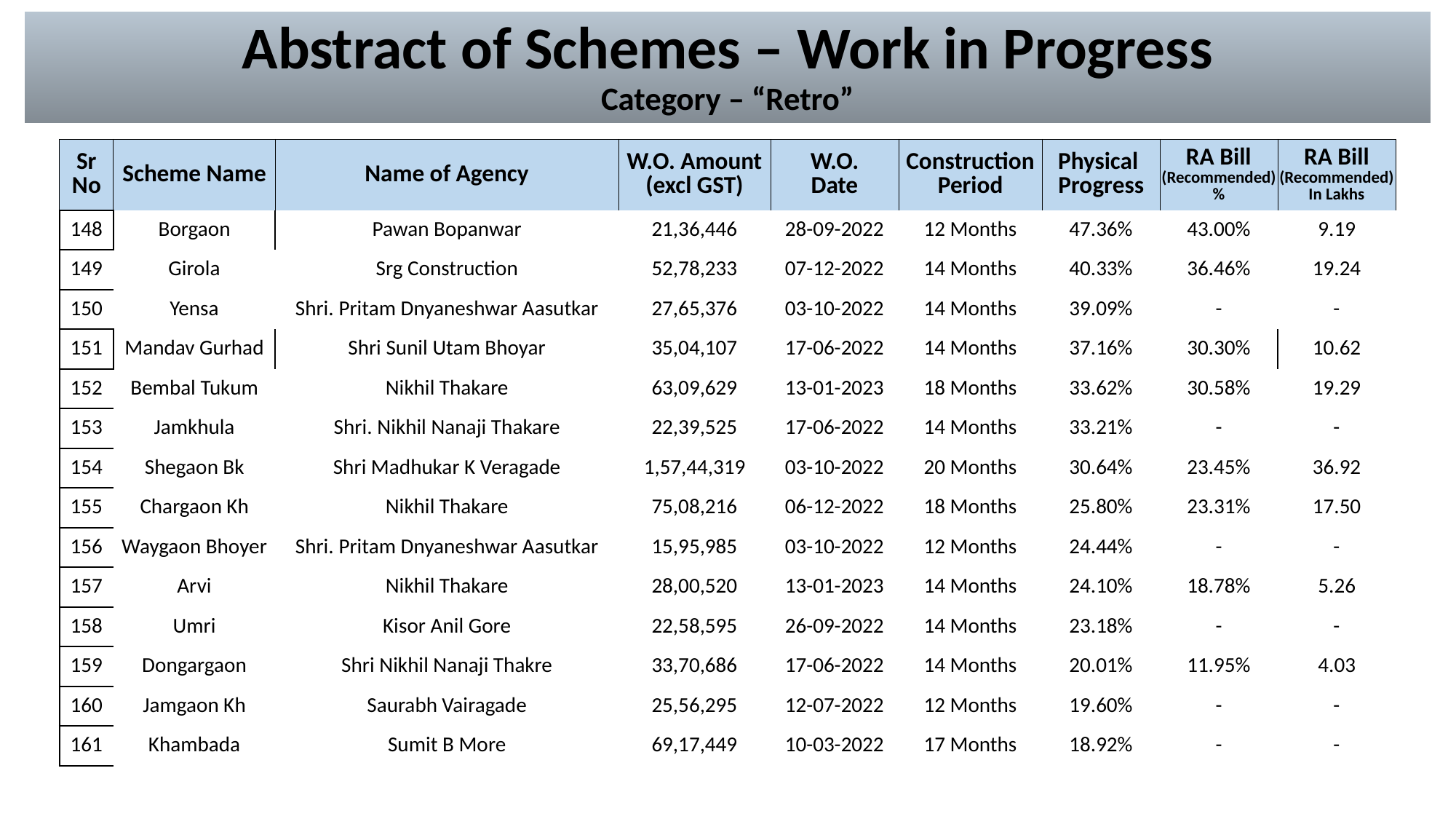

# Abstract of Schemes – Work in Progress Category – “Retro”
| Sr No | Scheme Name | Name of Agency | W.O. Amount (excl GST) | W.O. Date | Construction Period | Physical Progress | RA Bill (Recommended) % | RA Bill (Recommended) In Lakhs |
| --- | --- | --- | --- | --- | --- | --- | --- | --- |
| 148 | Borgaon | Pawan Bopanwar | 21,36,446 | 28-09-2022 | 12 Months | 47.36% | 43.00% | 9.19 |
| --- | --- | --- | --- | --- | --- | --- | --- | --- |
| 149 | Girola | Srg Construction | 52,78,233 | 07-12-2022 | 14 Months | 40.33% | 36.46% | 19.24 |
| 150 | Yensa | Shri. Pritam Dnyaneshwar Aasutkar | 27,65,376 | 03-10-2022 | 14 Months | 39.09% | - | - |
| 151 | Mandav Gurhad | Shri Sunil Utam Bhoyar | 35,04,107 | 17-06-2022 | 14 Months | 37.16% | 30.30% | 10.62 |
| 152 | Bembal Tukum | Nikhil Thakare | 63,09,629 | 13-01-2023 | 18 Months | 33.62% | 30.58% | 19.29 |
| 153 | Jamkhula | Shri. Nikhil Nanaji Thakare | 22,39,525 | 17-06-2022 | 14 Months | 33.21% | - | - |
| 154 | Shegaon Bk | Shri Madhukar K Veragade | 1,57,44,319 | 03-10-2022 | 20 Months | 30.64% | 23.45% | 36.92 |
| 155 | Chargaon Kh | Nikhil Thakare | 75,08,216 | 06-12-2022 | 18 Months | 25.80% | 23.31% | 17.50 |
| 156 | Waygaon Bhoyer | Shri. Pritam Dnyaneshwar Aasutkar | 15,95,985 | 03-10-2022 | 12 Months | 24.44% | - | - |
| 157 | Arvi | Nikhil Thakare | 28,00,520 | 13-01-2023 | 14 Months | 24.10% | 18.78% | 5.26 |
| 158 | Umri | Kisor Anil Gore | 22,58,595 | 26-09-2022 | 14 Months | 23.18% | - | - |
| 159 | Dongargaon | Shri Nikhil Nanaji Thakre | 33,70,686 | 17-06-2022 | 14 Months | 20.01% | 11.95% | 4.03 |
| 160 | Jamgaon Kh | Saurabh Vairagade | 25,56,295 | 12-07-2022 | 12 Months | 19.60% | - | - |
| 161 | Khambada | Sumit B More | 69,17,449 | 10-03-2022 | 17 Months | 18.92% | - | - |